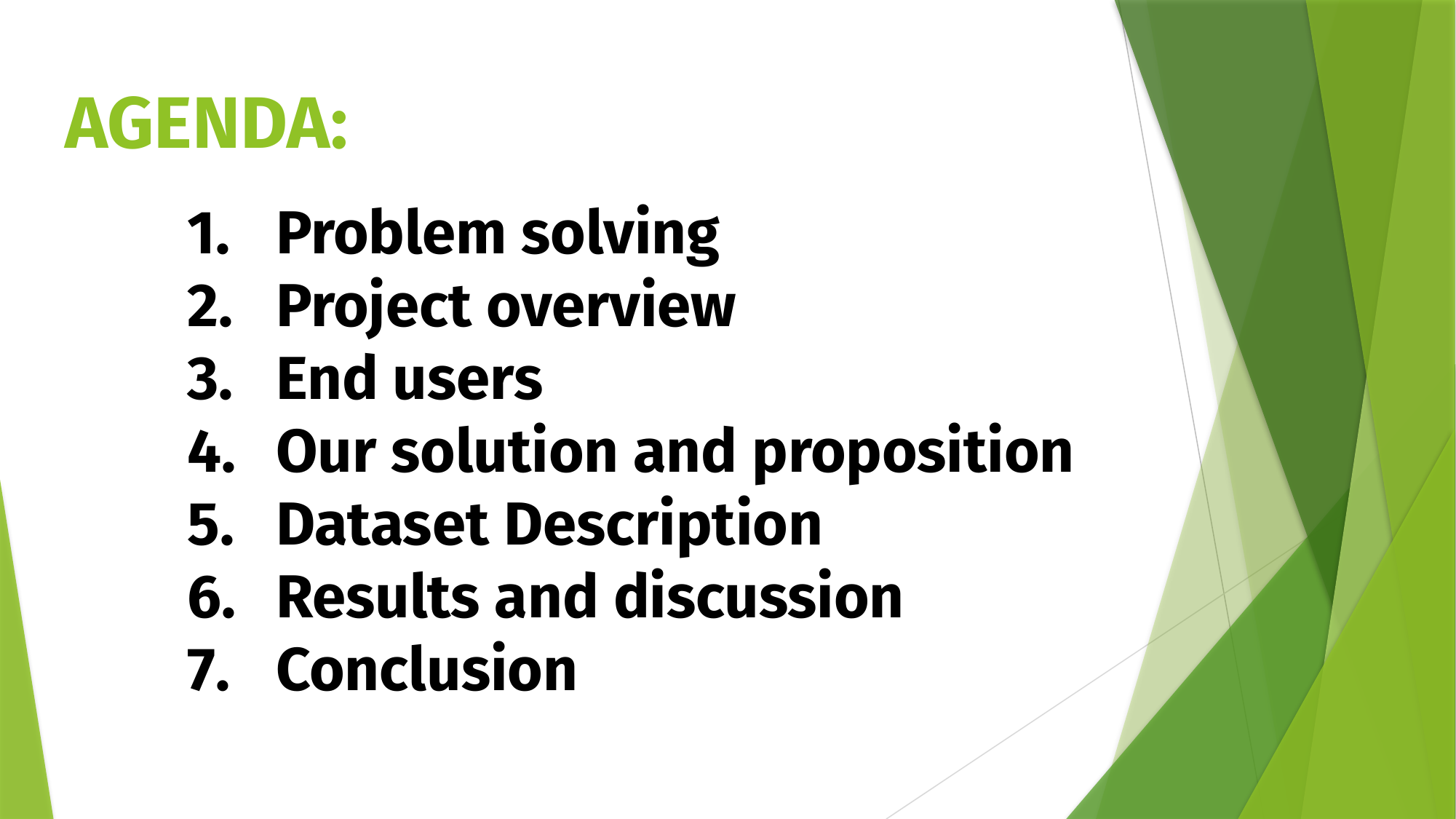

AGENDA:
Problem solving
Project overview
End users
Our solution and proposition
Dataset Description
Results and discussion
Conclusion